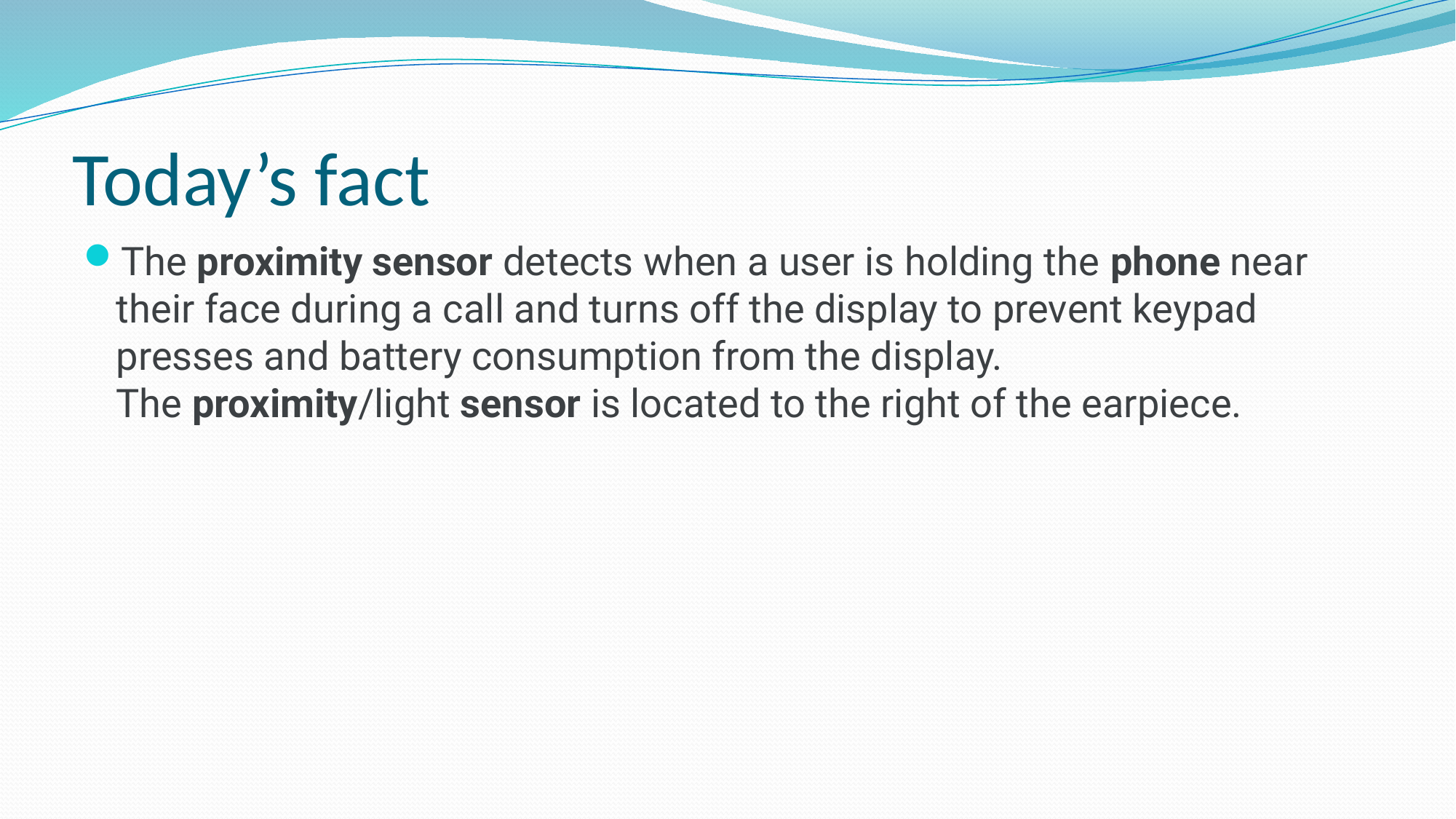

# Today’s fact
The proximity sensor detects when a user is holding the phone near their face during a call and turns off the display to prevent keypad presses and battery consumption from the display. The proximity/light sensor is located to the right of the earpiece.